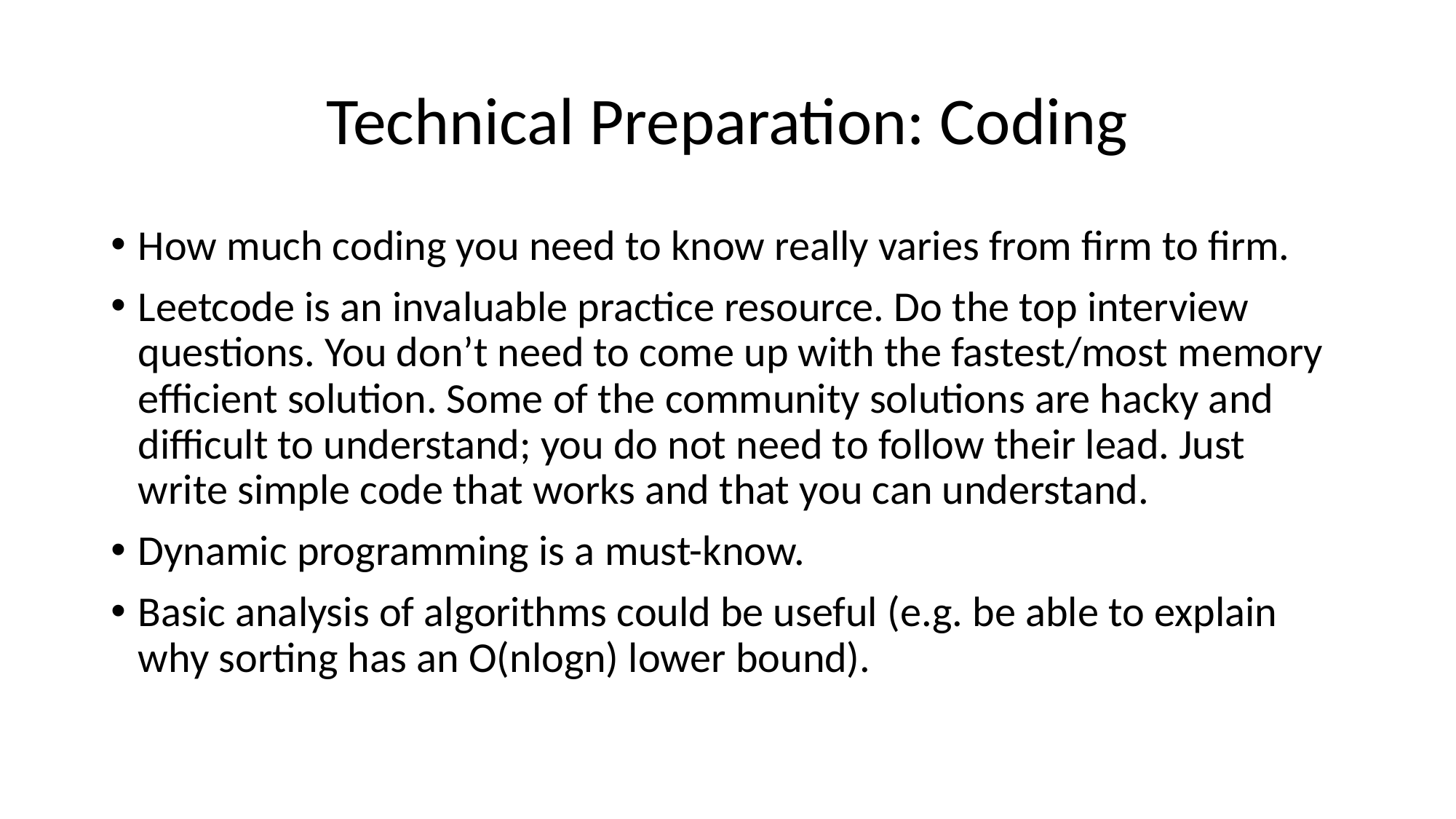

# Technical Preparation: Coding
How much coding you need to know really varies from firm to firm.
Leetcode is an invaluable practice resource. Do the top interview questions. You don’t need to come up with the fastest/most memory efficient solution. Some of the community solutions are hacky and difficult to understand; you do not need to follow their lead. Just write simple code that works and that you can understand.
Dynamic programming is a must-know.
Basic analysis of algorithms could be useful (e.g. be able to explain why sorting has an O(nlogn) lower bound).